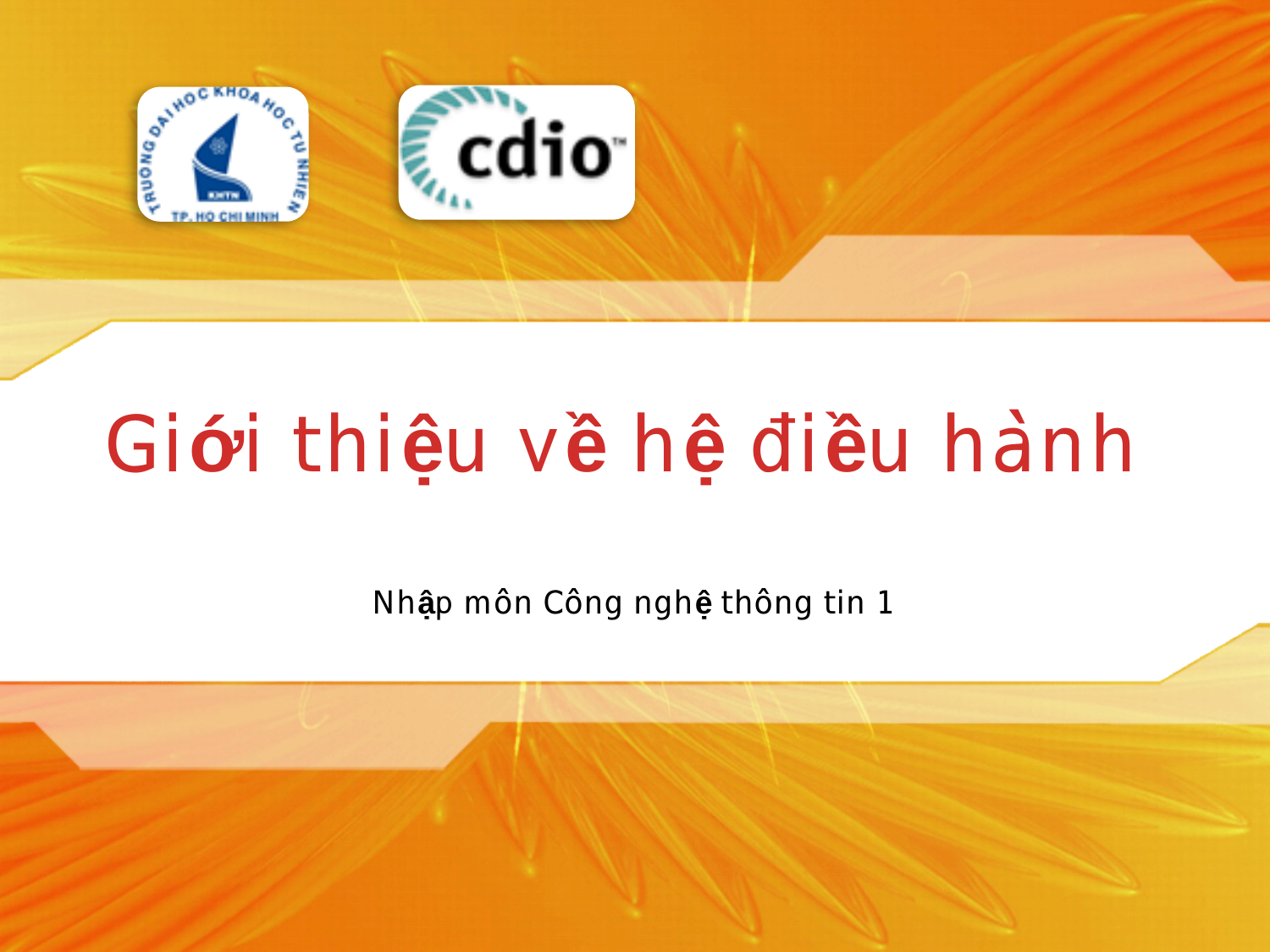

# Giới thiệu về hệ điều hành
Nhập môn Công nghệ thông tin 1